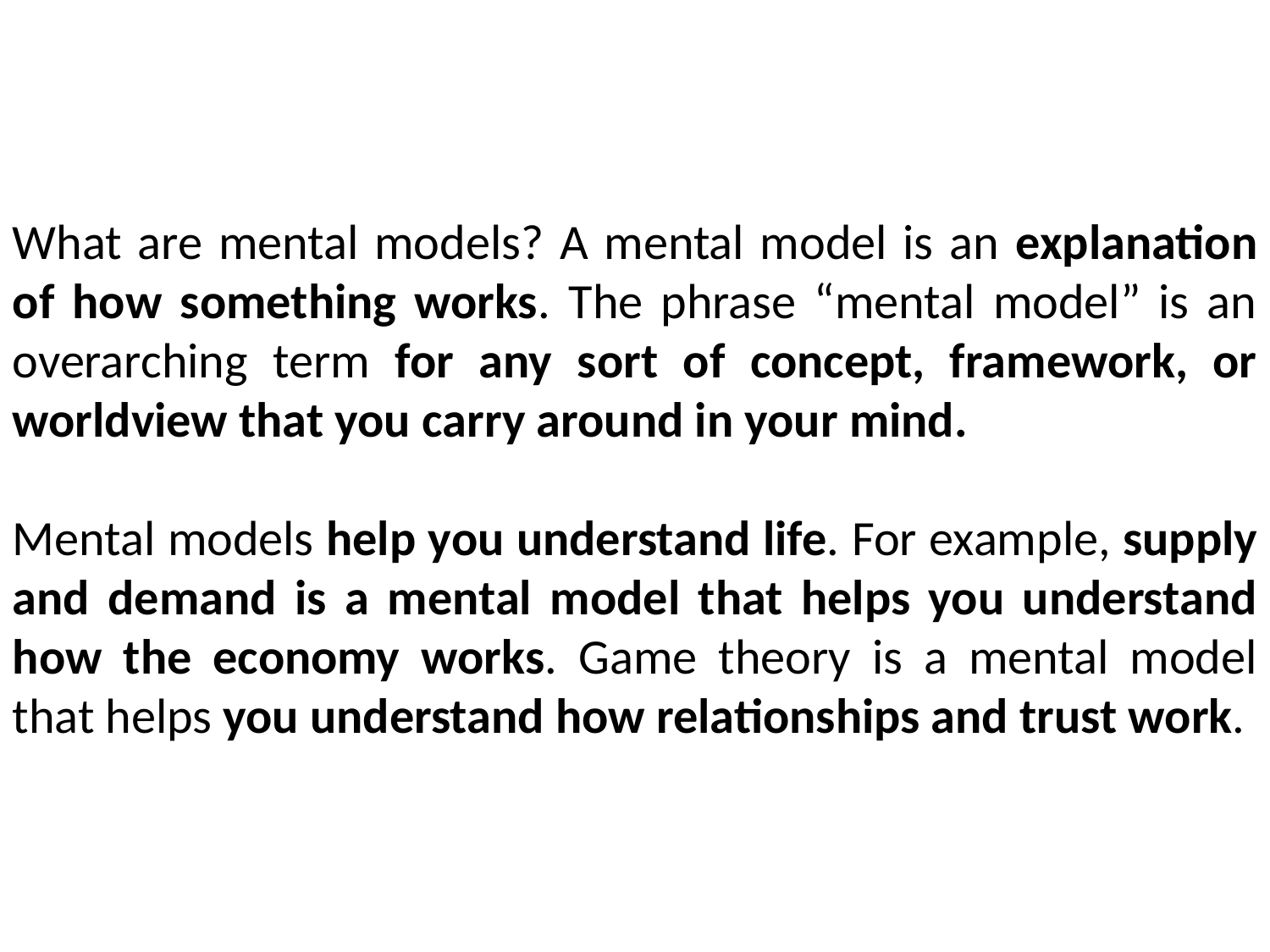

What are mental models? A mental model is an explanation of how something works. The phrase “mental model” is an overarching term for any sort of concept, framework, or worldview that you carry around in your mind.

Mental models help you understand life. For example, supply and demand is a mental model that helps you understand how the economy works. Game theory is a mental model that helps you understand how relationships and trust work.